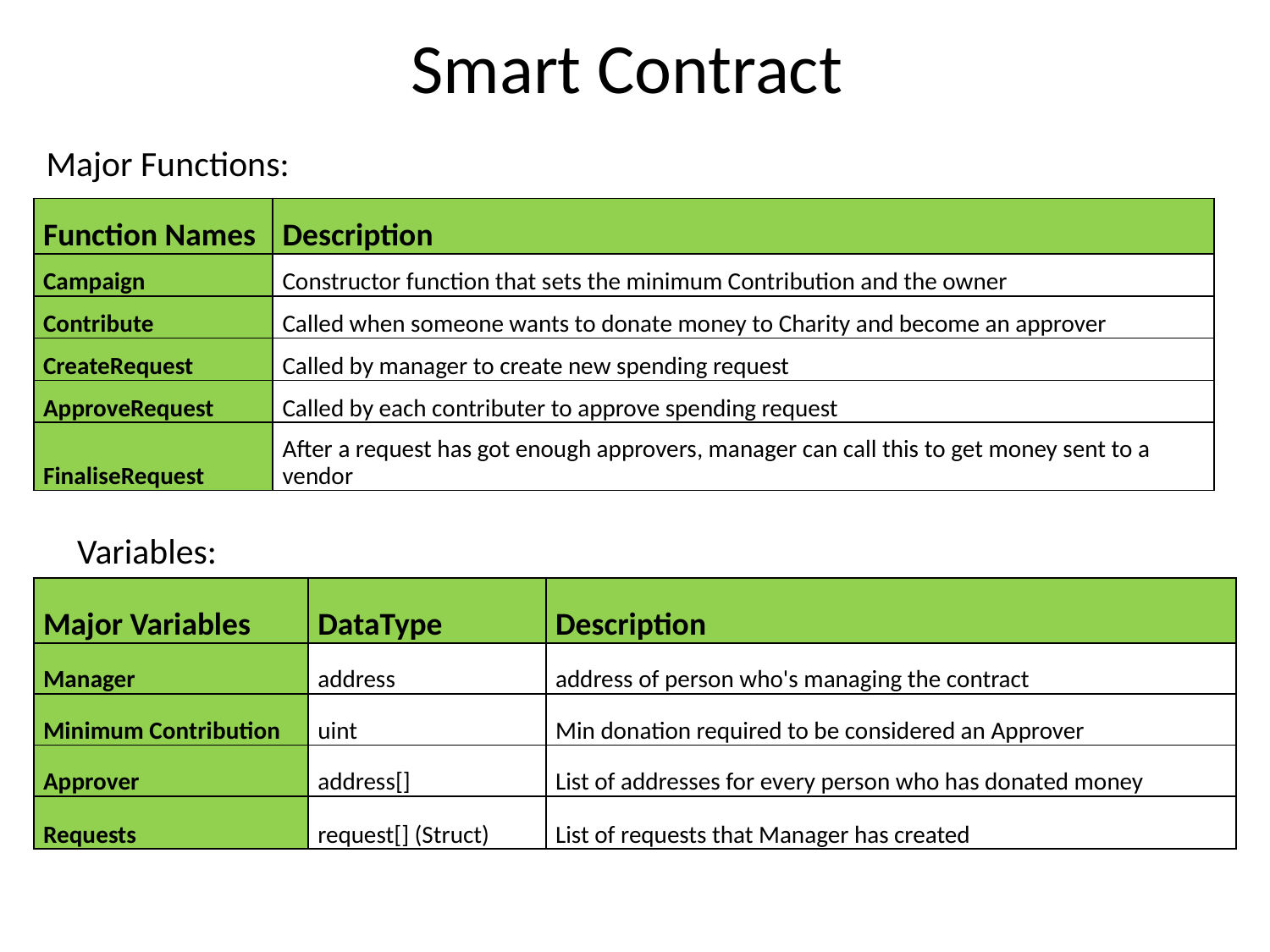

# Smart Contract
Major Functions:
| Function Names | Description |
| --- | --- |
| Campaign | Constructor function that sets the minimum Contribution and the owner |
| Contribute | Called when someone wants to donate money to Charity and become an approver |
| CreateRequest | Called by manager to create new spending request |
| ApproveRequest | Called by each contributer to approve spending request |
| FinaliseRequest | After a request has got enough approvers, manager can call this to get money sent to a vendor |
Variables:
| Major Variables | DataType | Description |
| --- | --- | --- |
| Manager | address | address of person who's managing the contract |
| Minimum Contribution | uint | Min donation required to be considered an Approver |
| Approver | address[] | List of addresses for every person who has donated money |
| Requests | request[] (Struct) | List of requests that Manager has created |